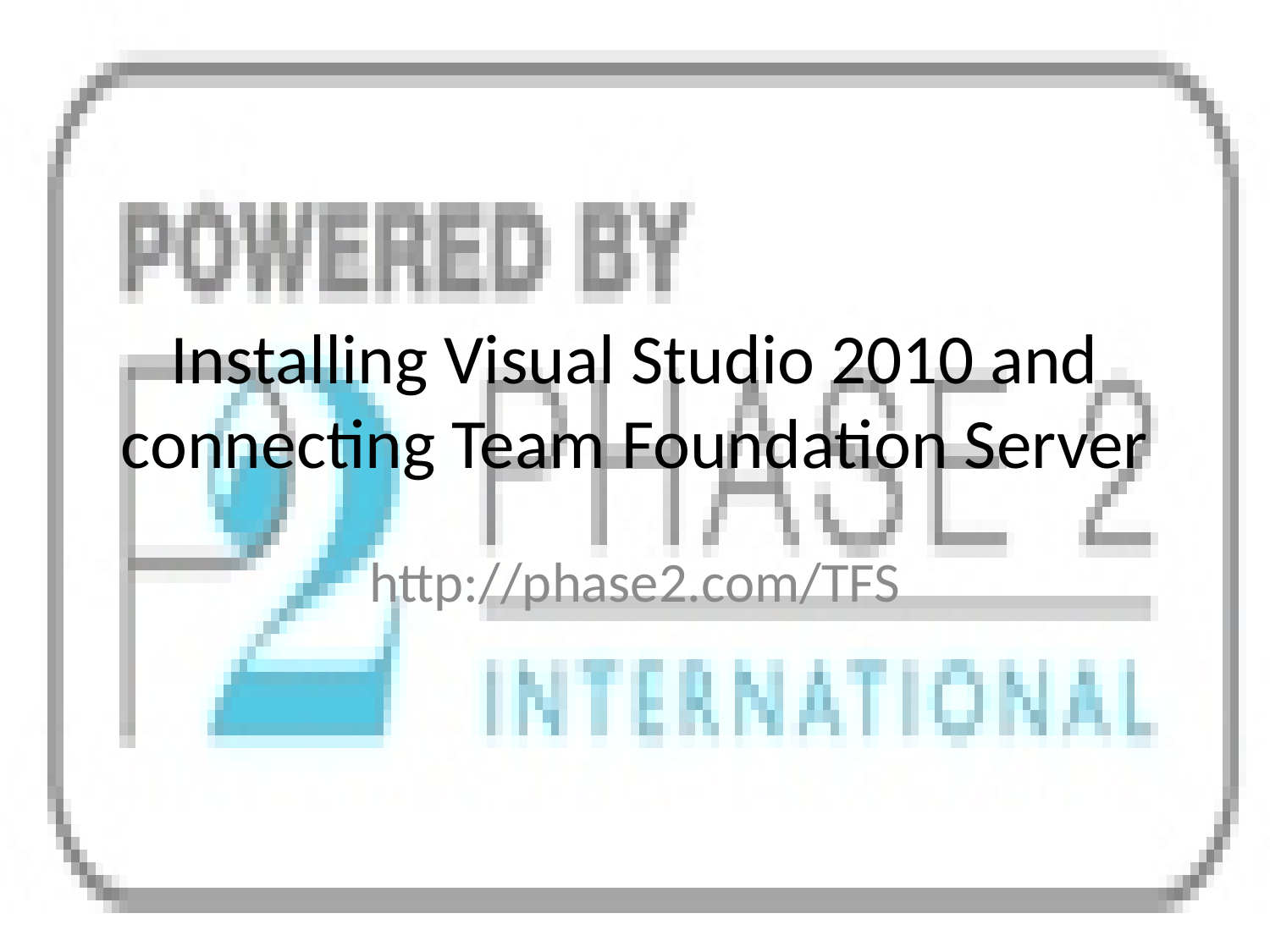

# Installing Visual Studio 2010 and connecting Team Foundation Server
http://phase2.com/TFS